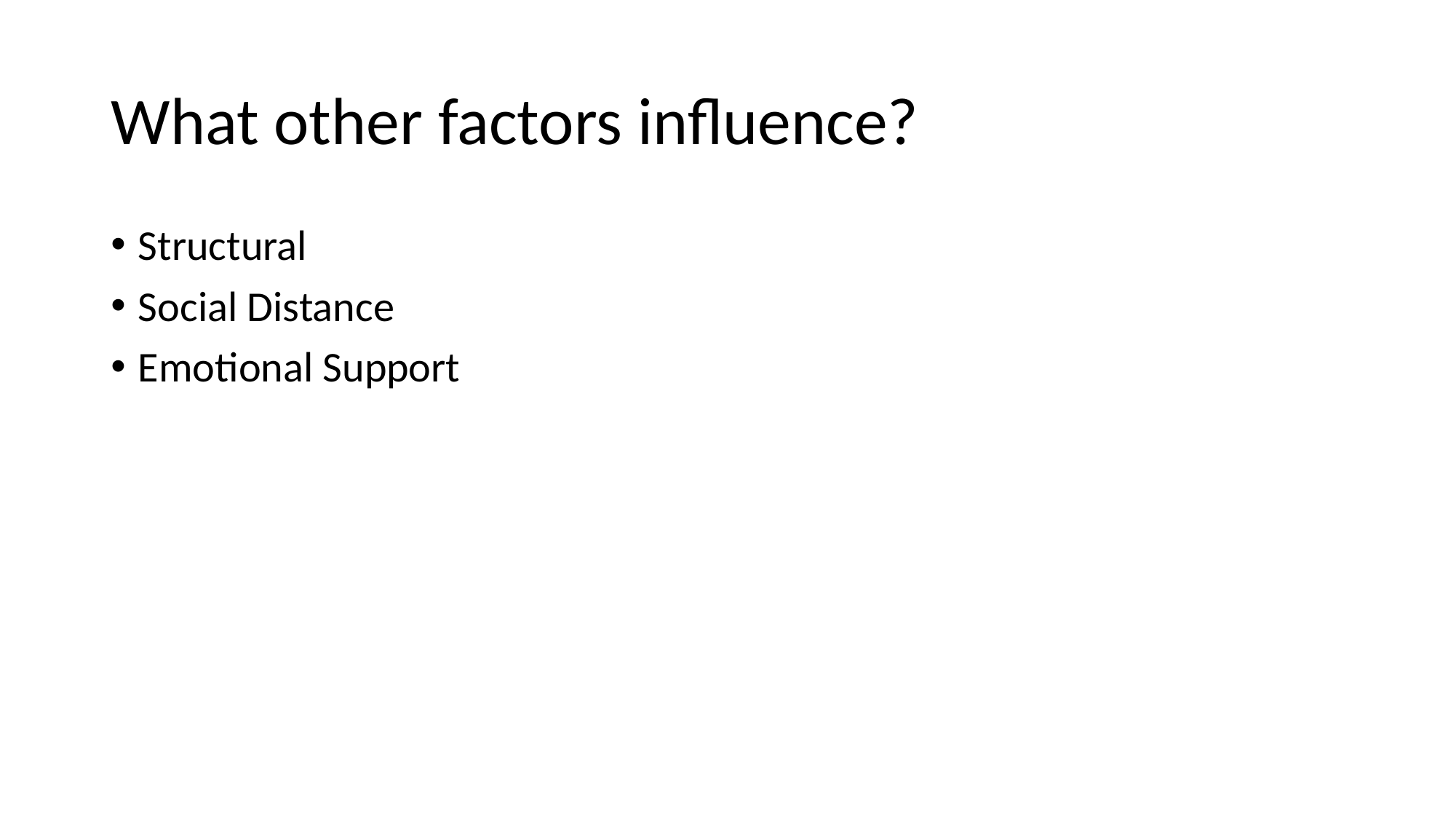

# What other factors influence?
Structural
Social Distance
Emotional Support